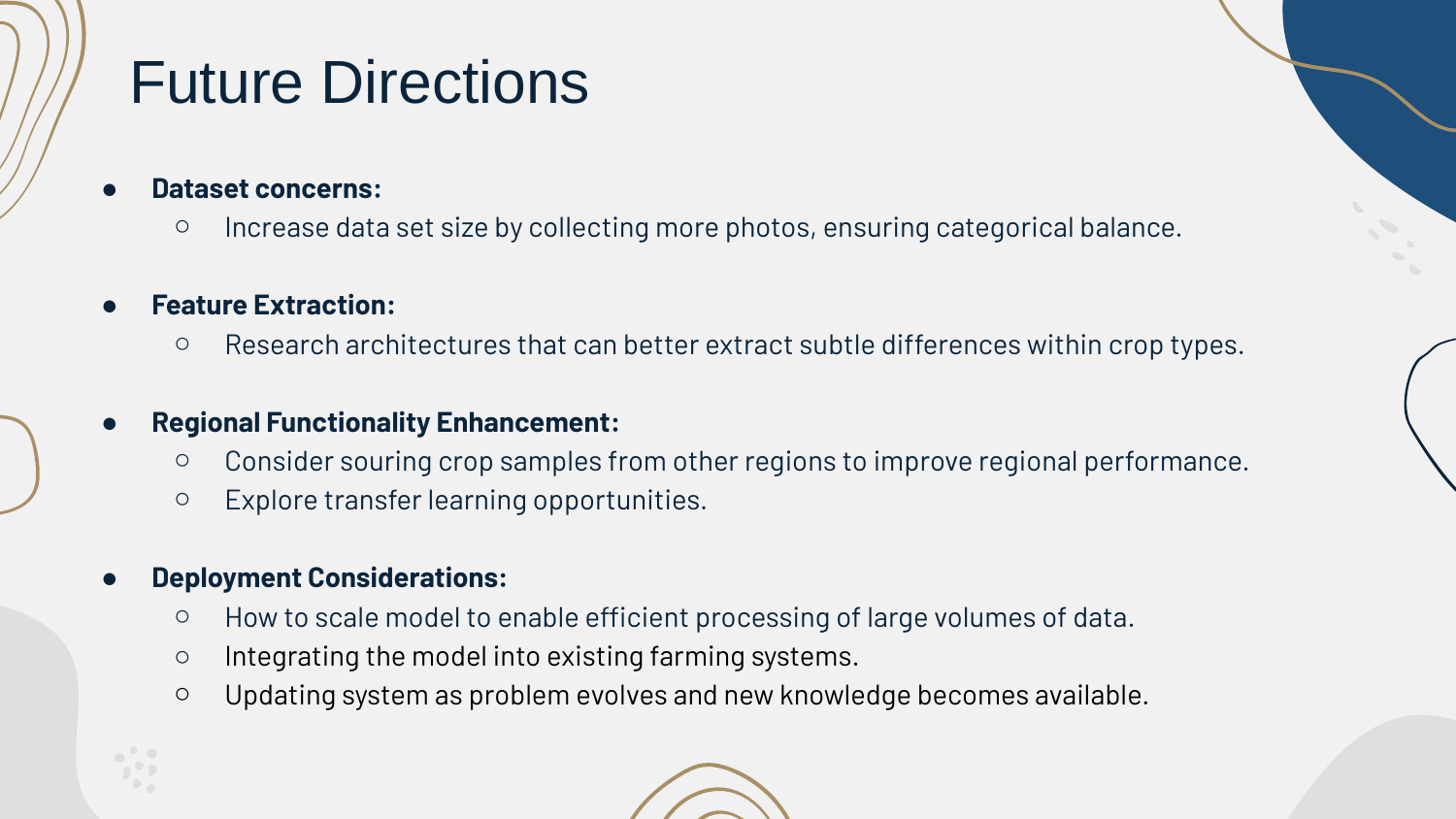

# Future Directions
Dataset concerns:
Increase data set size by collecting more photos, ensuring categorical balance.

Feature Extraction:
Research architectures that can better extract subtle differences within crop types.

Regional Functionality Enhancement:
Consider souring crop samples from other regions to improve regional performance.
Explore transfer learning opportunities.

Deployment Considerations:
How to scale model to enable efficient processing of large volumes of data.
Integrating the model into existing farming systems.
Updating system as problem evolves and new knowledge becomes available.